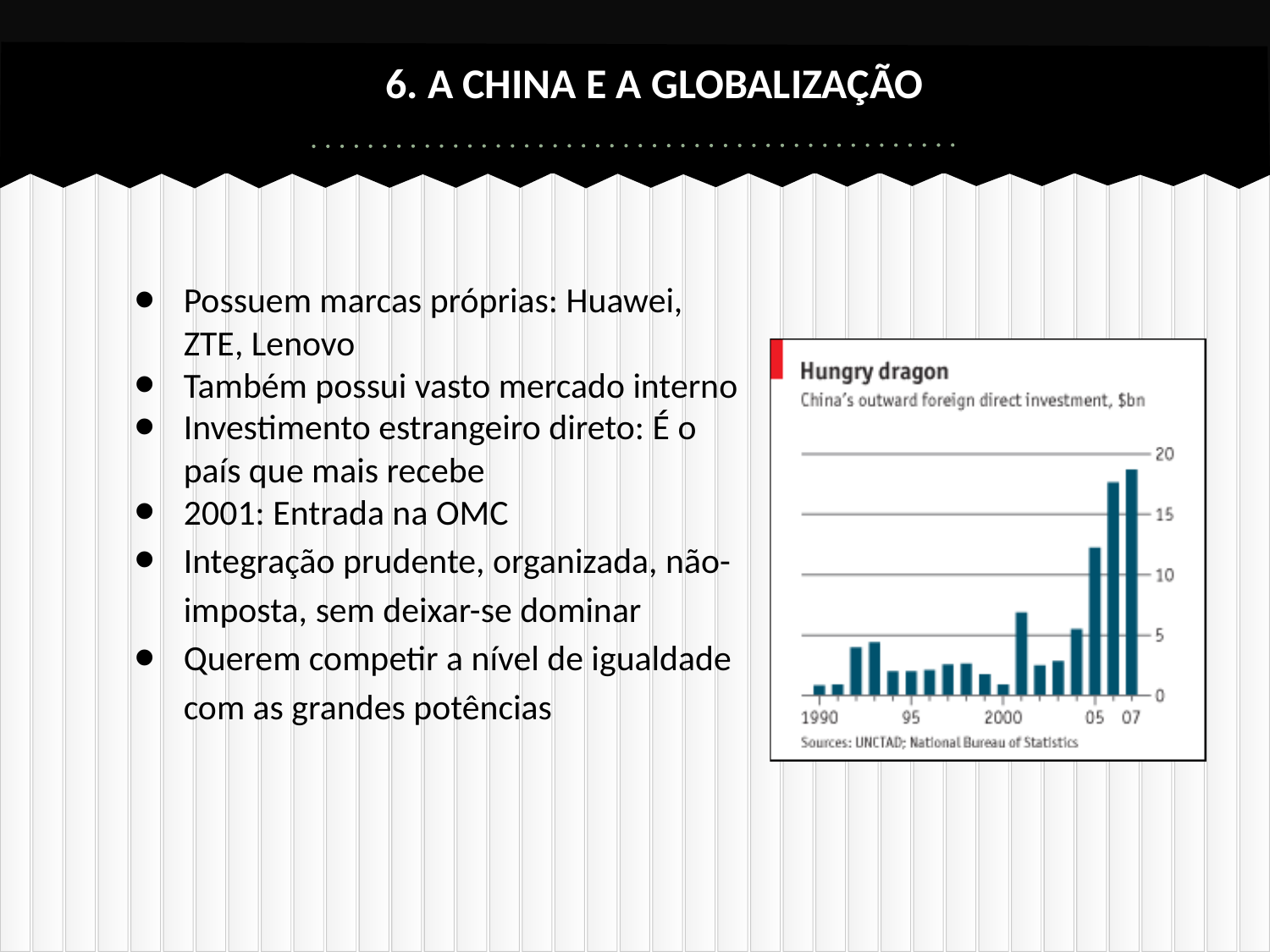

# 6. A CHINA E A GLOBALIZAÇÃO
Possuem marcas próprias: Huawei, ZTE, Lenovo
Também possui vasto mercado interno
Investimento estrangeiro direto: É o país que mais recebe
2001: Entrada na OMC
Integração prudente, organizada, não-imposta, sem deixar-se dominar
Querem competir a nível de igualdade com as grandes potências